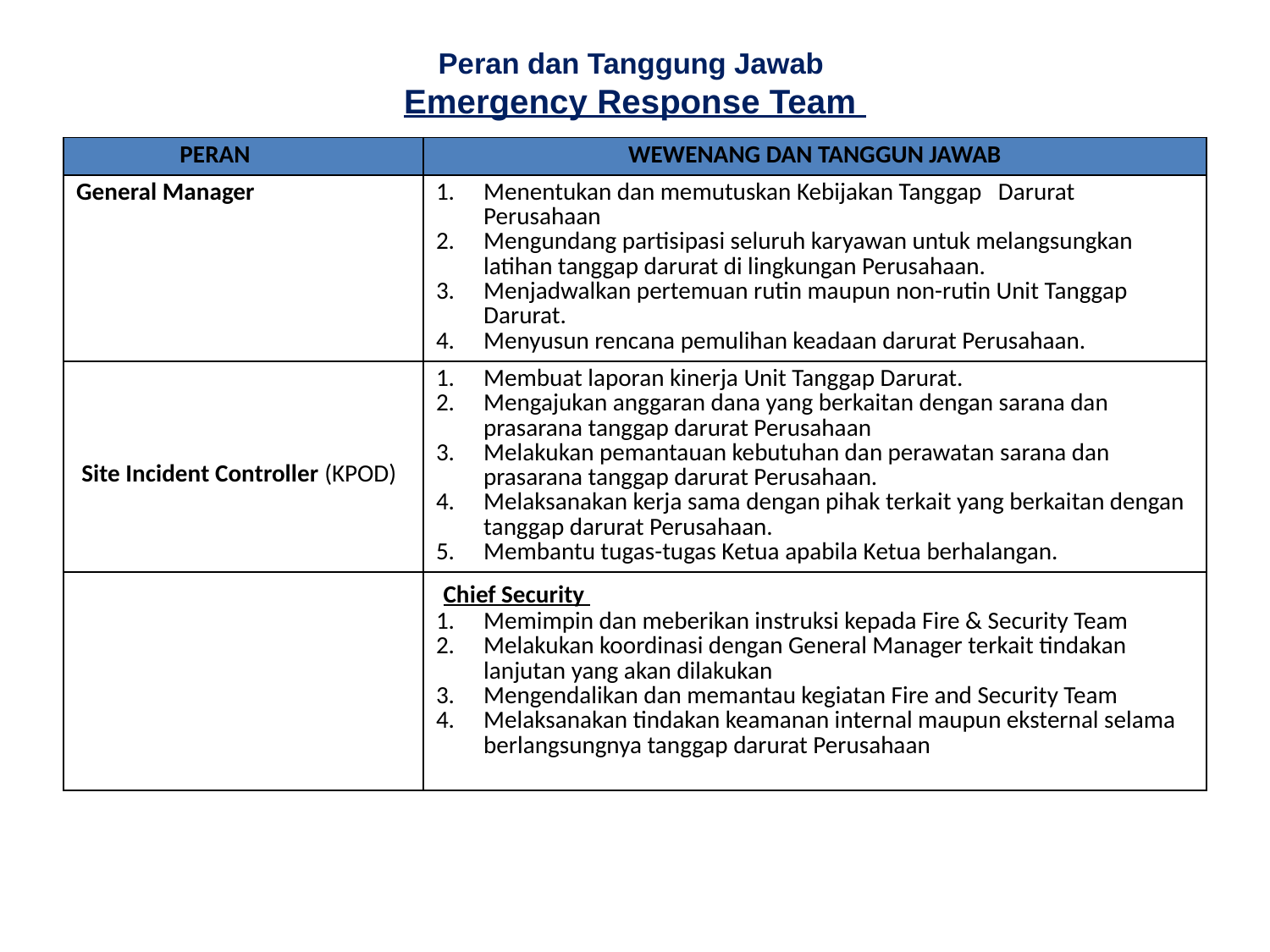

# Peran dan Tanggung Jawab Emergency Response Team
| PERAN | WEWENANG DAN TANGGUN JAWAB |
| --- | --- |
| General Manager | Menentukan dan memutuskan Kebijakan Tanggap Darurat Perusahaan Mengundang partisipasi seluruh karyawan untuk melangsungkan latihan tanggap darurat di lingkungan Perusahaan. Menjadwalkan pertemuan rutin maupun non-rutin Unit Tanggap Darurat. Menyusun rencana pemulihan keadaan darurat Perusahaan. |
| Site Incident Controller (KPOD) | Membuat laporan kinerja Unit Tanggap Darurat. Mengajukan anggaran dana yang berkaitan dengan sarana dan prasarana tanggap darurat Perusahaan Melakukan pemantauan kebutuhan dan perawatan sarana dan prasarana tanggap darurat Perusahaan. Melaksanakan kerja sama dengan pihak terkait yang berkaitan dengan tanggap darurat Perusahaan. Membantu tugas-tugas Ketua apabila Ketua berhalangan. |
|  | Chief Security Memimpin dan meberikan instruksi kepada Fire & Security Team Melakukan koordinasi dengan General Manager terkait tindakan lanjutan yang akan dilakukan Mengendalikan dan memantau kegiatan Fire and Security Team Melaksanakan tindakan keamanan internal maupun eksternal selama berlangsungnya tanggap darurat Perusahaan |